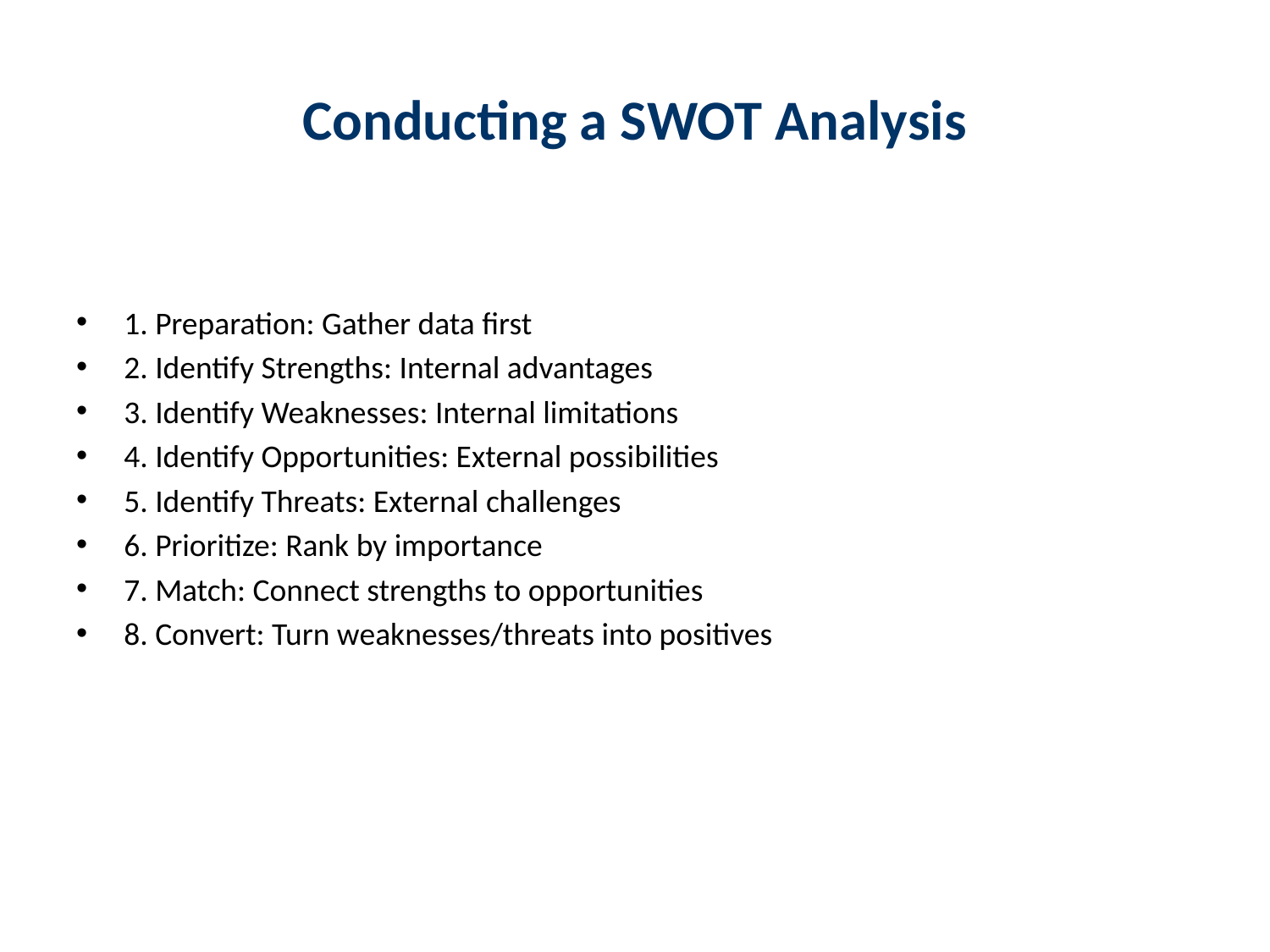

# Conducting a SWOT Analysis

1. Preparation: Gather data first
2. Identify Strengths: Internal advantages
3. Identify Weaknesses: Internal limitations
4. Identify Opportunities: External possibilities
5. Identify Threats: External challenges
6. Prioritize: Rank by importance
7. Match: Connect strengths to opportunities
8. Convert: Turn weaknesses/threats into positives